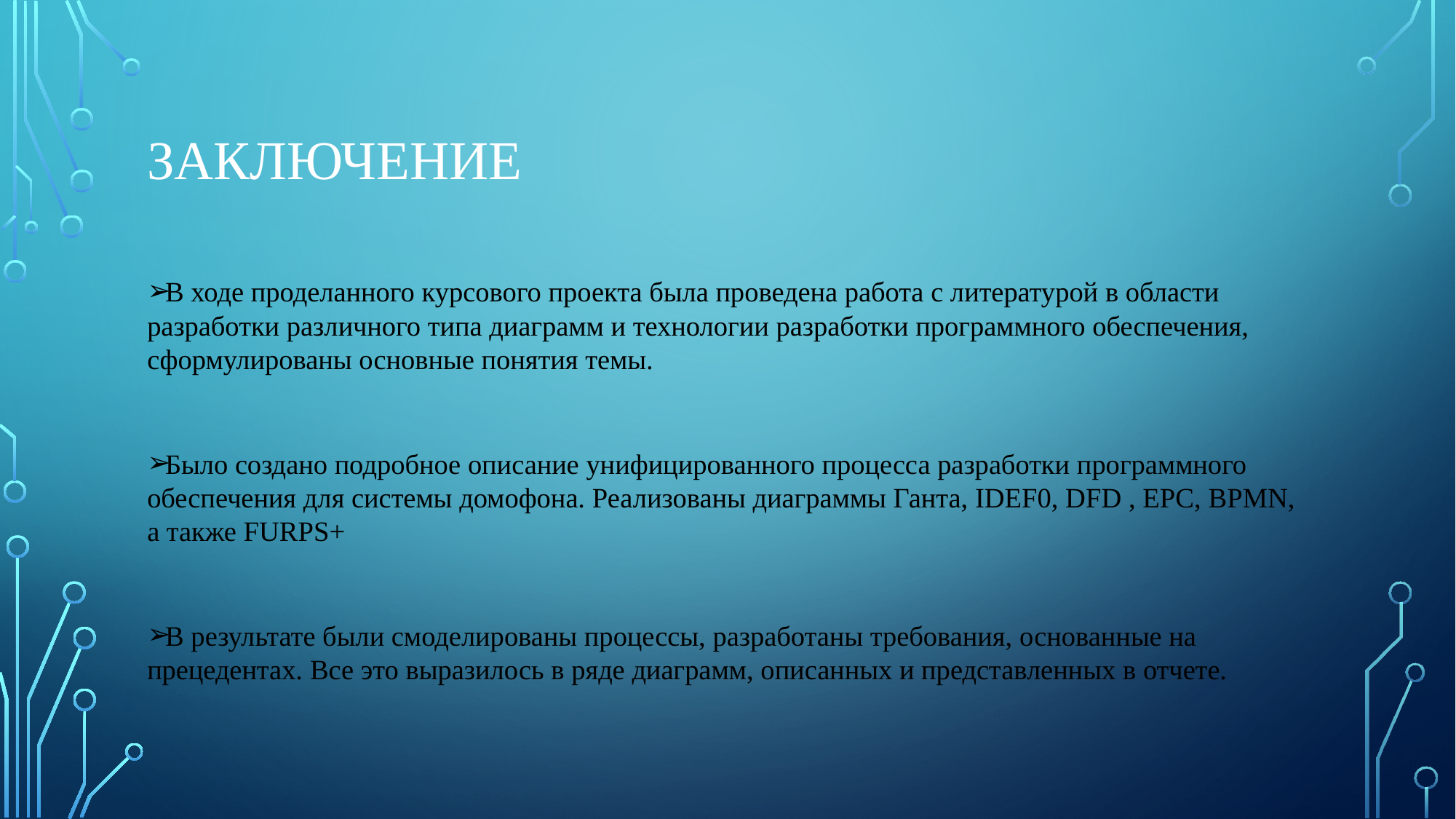

# Заключение
В ходе проделанного курсового проекта была проведена работа с литературой в области разработки различного типа диаграмм и технологии разработки программного обеспечения, сформулированы основные понятия темы.

Было создано подробное описание унифицированного процесса разработки программного обеспечения для системы домофона. Реализованы диаграммы Ганта, IDEF0, DFD , EPC, BPMN, а также FURPS+

В результате были смоделированы процессы, разработаны требования, основанные на прецедентах. Все это выразилось в ряде диаграмм, описанных и представленных в отчете.